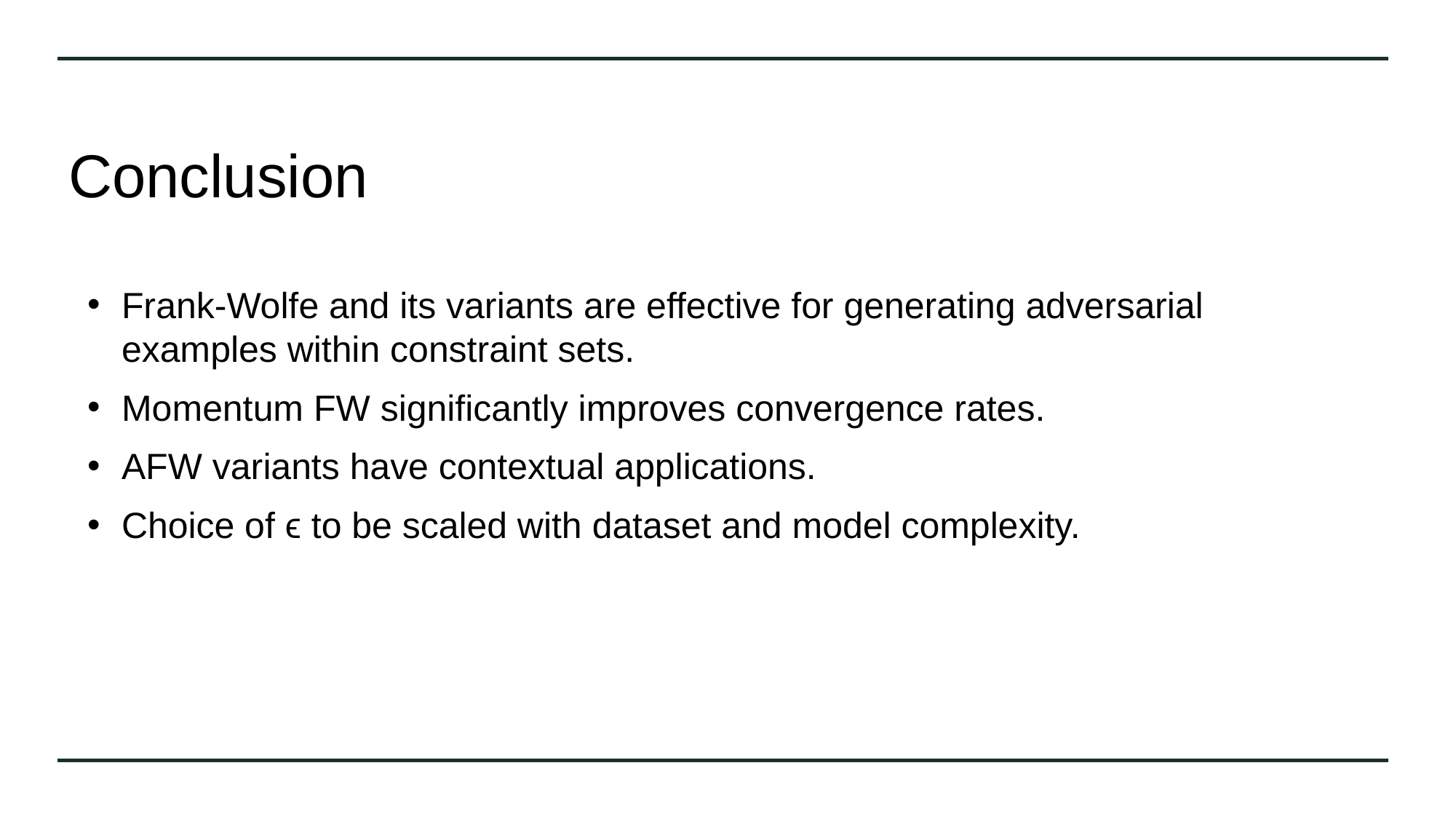

# Conclusion
Frank-Wolfe and its variants are effective for generating adversarial examples within constraint sets.
Momentum FW significantly improves convergence rates.
AFW variants have contextual applications.
Choice of ϵ to be scaled with dataset and model complexity.